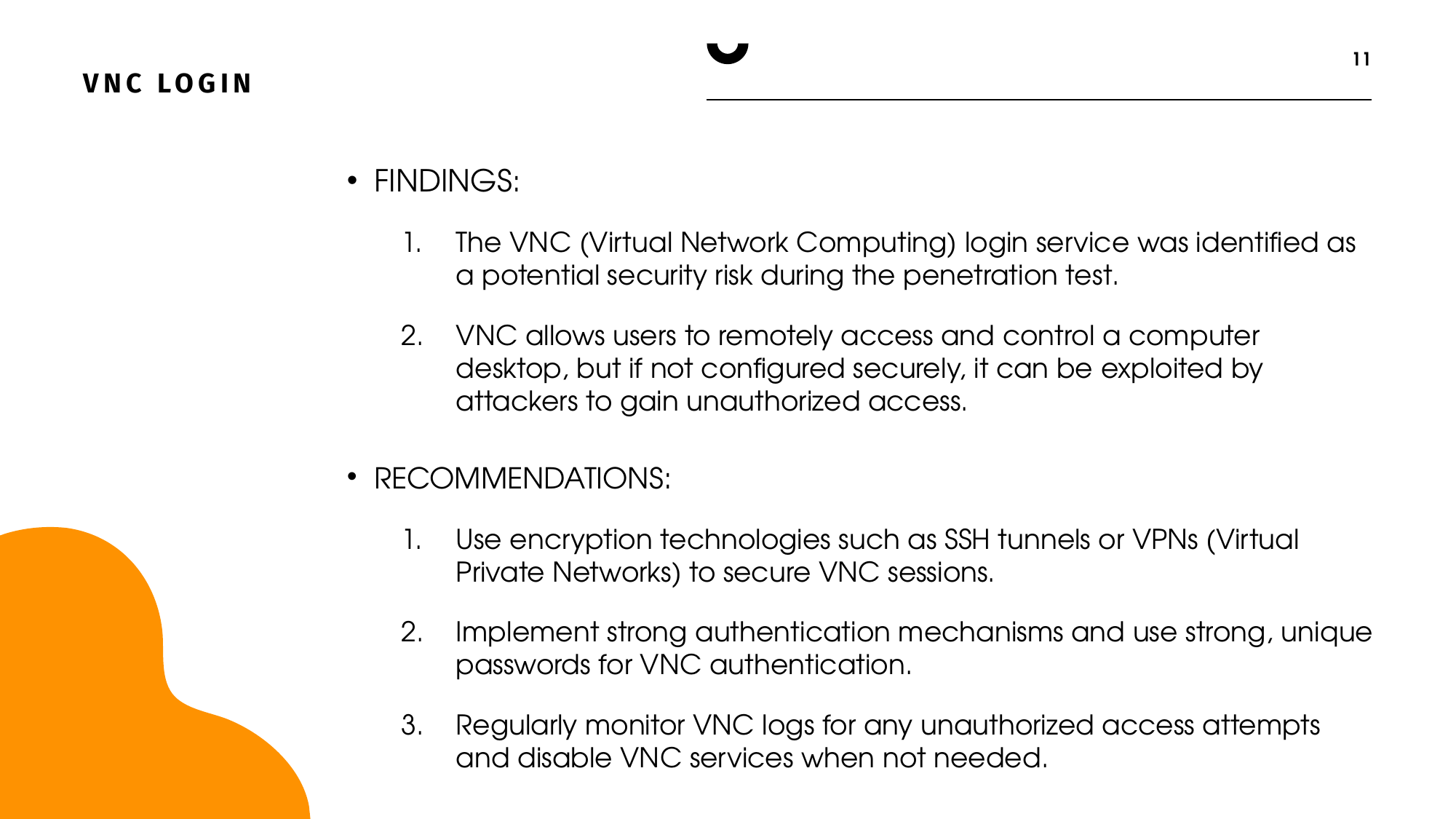

11
# VNC Login
FINDINGS:
The VNC (Virtual Network Computing) login service was identified as a potential security risk during the penetration test.
VNC allows users to remotely access and control a computer desktop, but if not configured securely, it can be exploited by attackers to gain unauthorized access.
RECOMMENDATIONS:
Use encryption technologies such as SSH tunnels or VPNs (Virtual Private Networks) to secure VNC sessions.
Implement strong authentication mechanisms and use strong, unique passwords for VNC authentication.
Regularly monitor VNC logs for any unauthorized access attempts and disable VNC services when not needed.